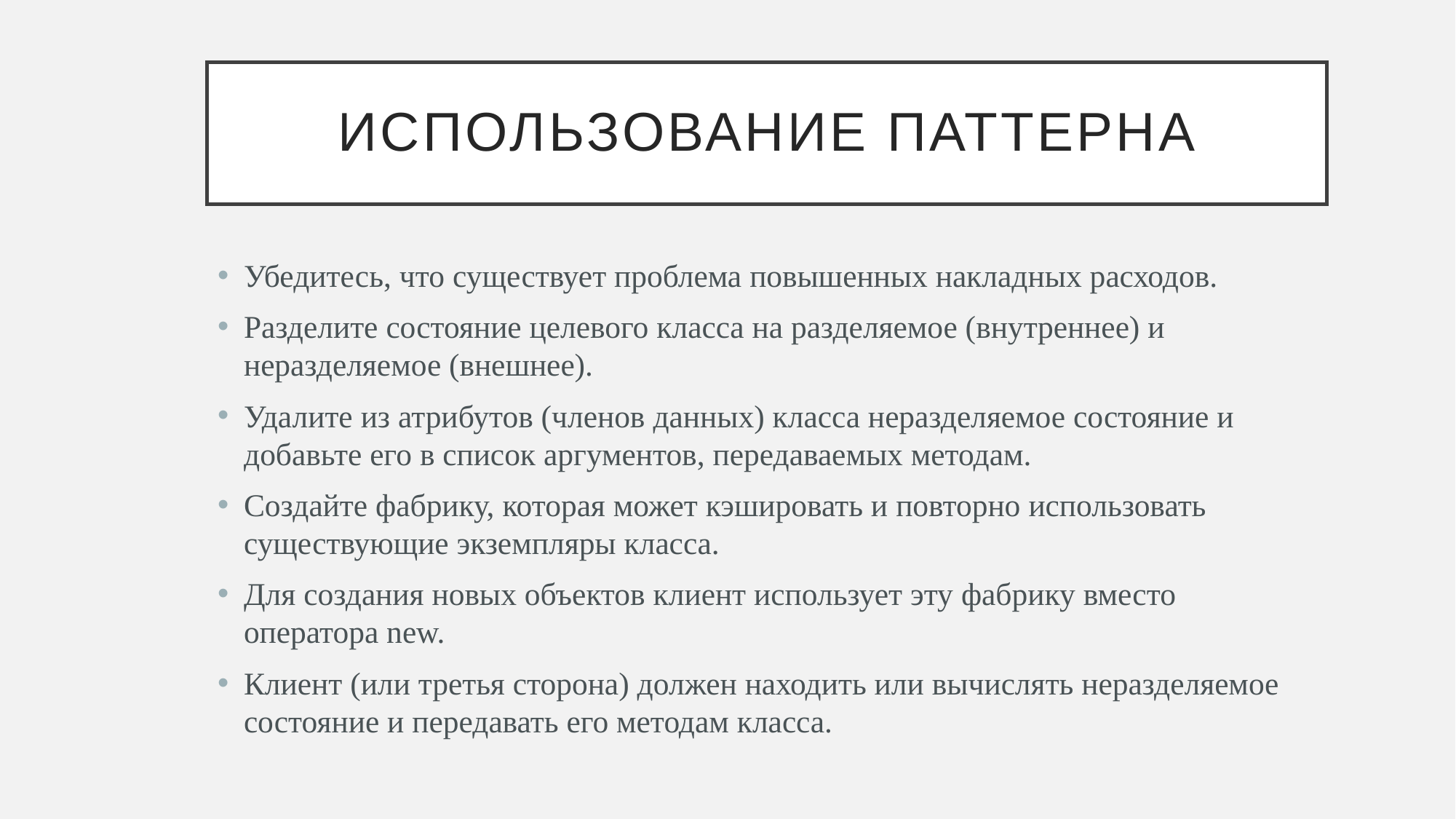

# Использование паттерна
Убедитесь, что существует проблема повышенных накладных расходов.
Разделите состояние целевого класса на разделяемое (внутреннее) и неразделяемое (внешнее).
Удалите из атрибутов (членов данных) класса неразделяемое состояние и добавьте его в список аргументов, передаваемых методам.
Создайте фабрику, которая может кэшировать и повторно использовать существующие экземпляры класса.
Для создания новых объектов клиент использует эту фабрику вместо оператора new.
Клиент (или третья сторона) должен находить или вычислять неразделяемое состояние и передавать его методам класса.